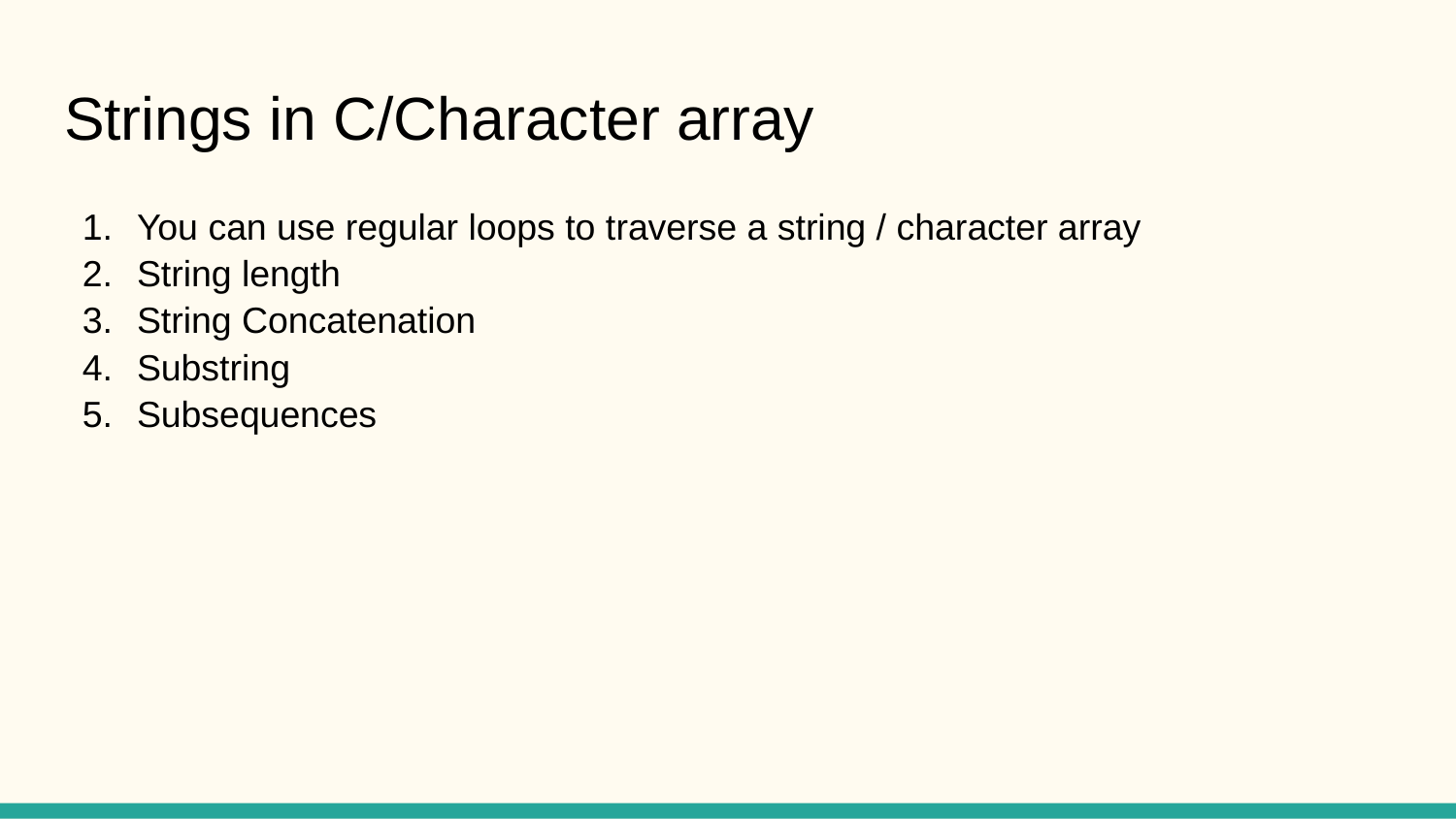

# Strings in C/Character array
You can use regular loops to traverse a string / character array
String length
String Concatenation
Substring
Subsequences